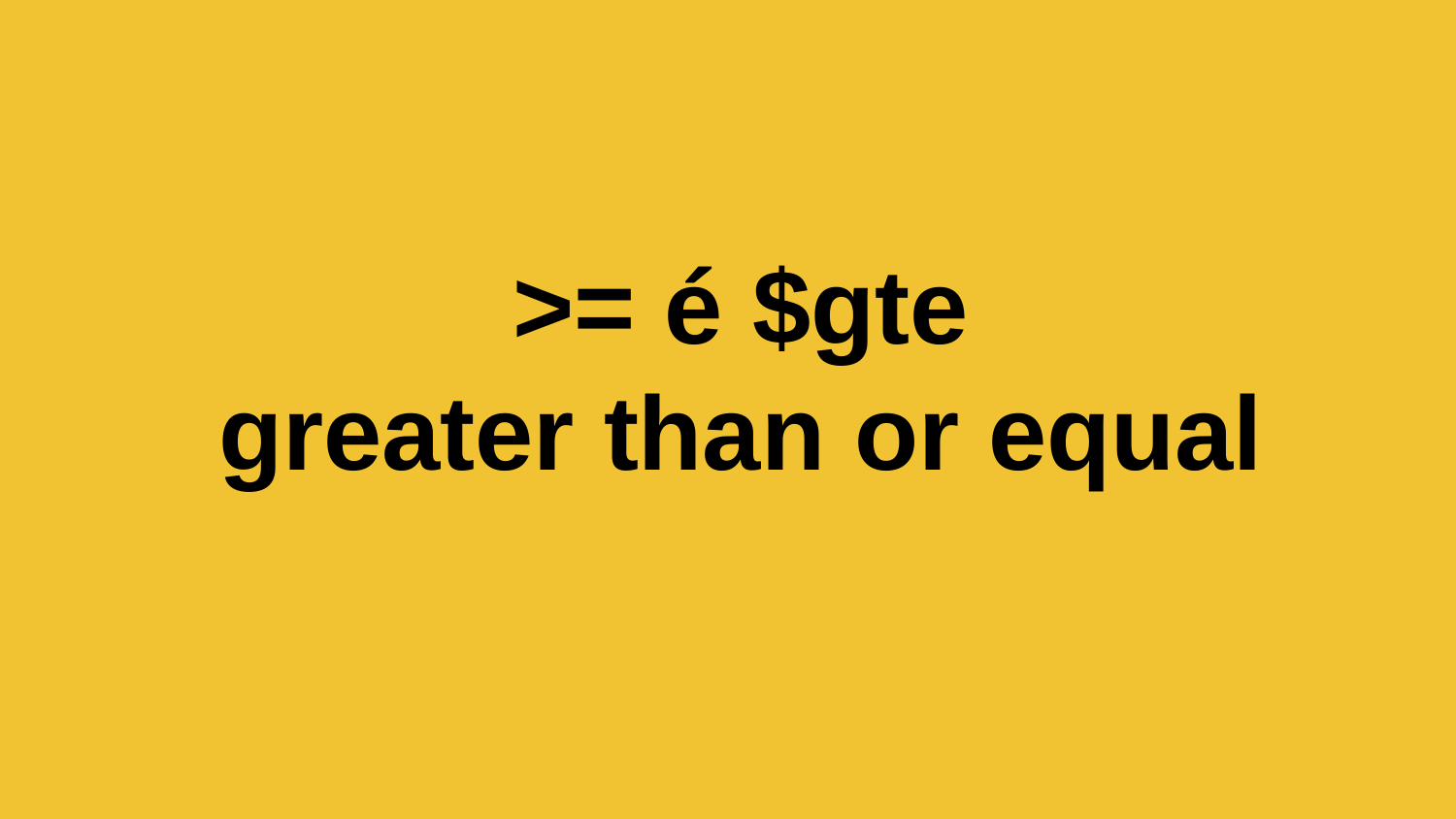

# >= é $gte
greater than or equal